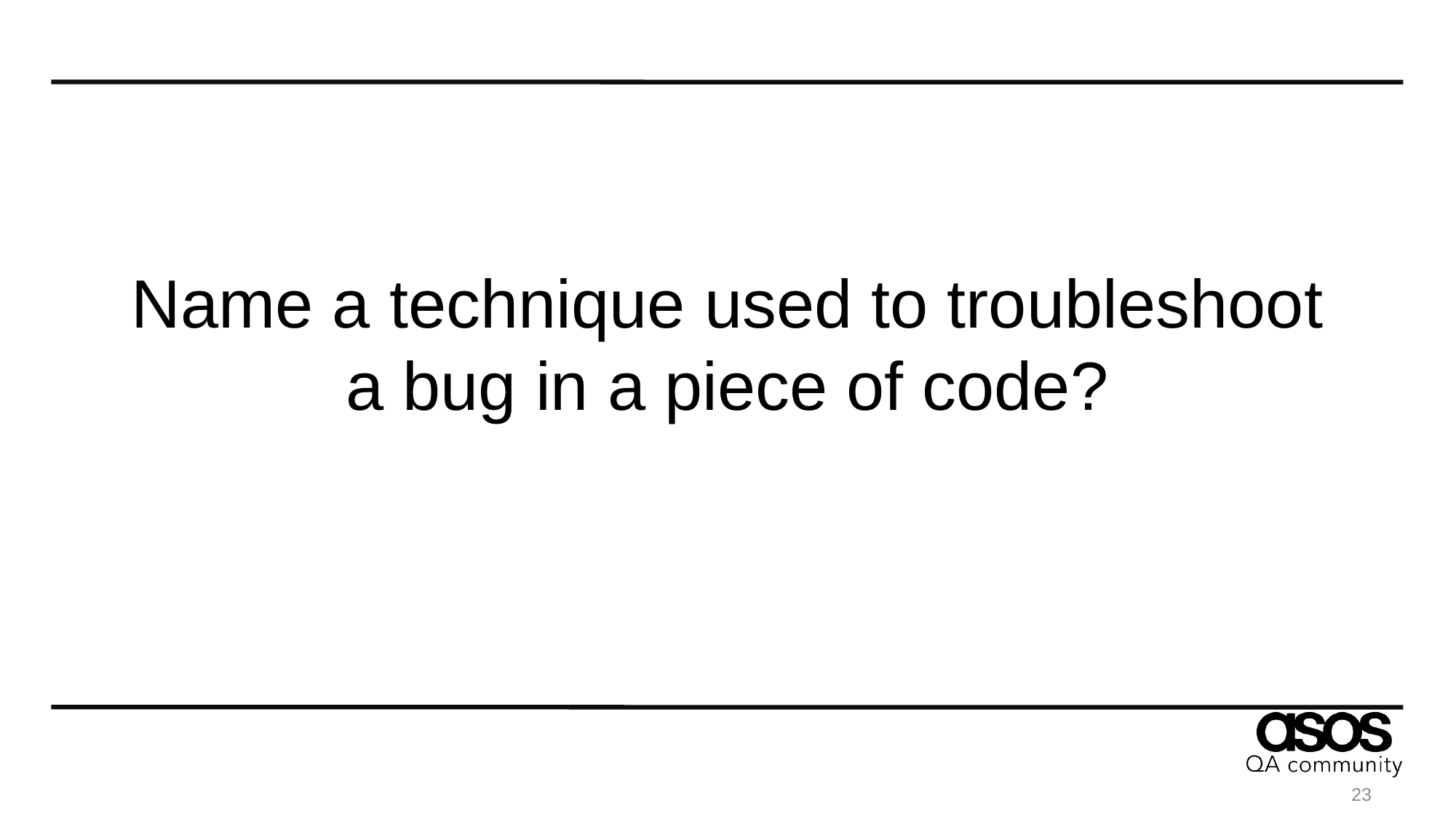

# Name a technique used to troubleshoot a bug in a piece of code?
23